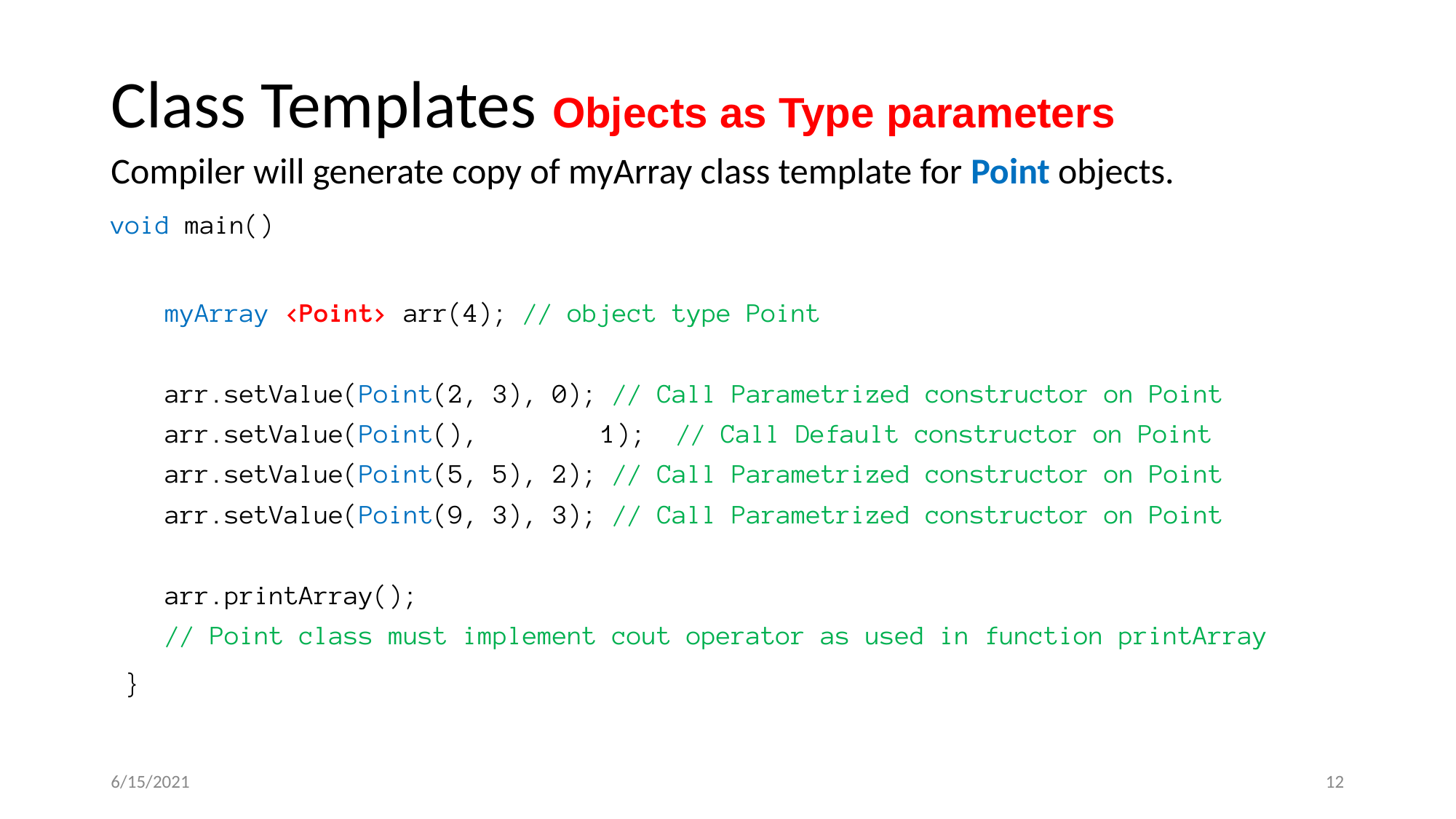

# Class Templates Objects as Type parameters
Compiler will generate copy of myArray class template for Point objects.
void main()

myArray <Point> arr(4); // object type Point

arr.setValue(Point(2, 3), 0); // Call Parametrized constructor on Point
arr.setValue(Point(), 	1);  // Call Default constructor on Point
arr.setValue(Point(5, 5), 2); // Call Parametrized constructor on Point
arr.setValue(Point(9, 3), 3); // Call Parametrized constructor on Point

arr.printArray();
// Point class must implement cout operator as used in function printArray
 }
6/15/2021
12